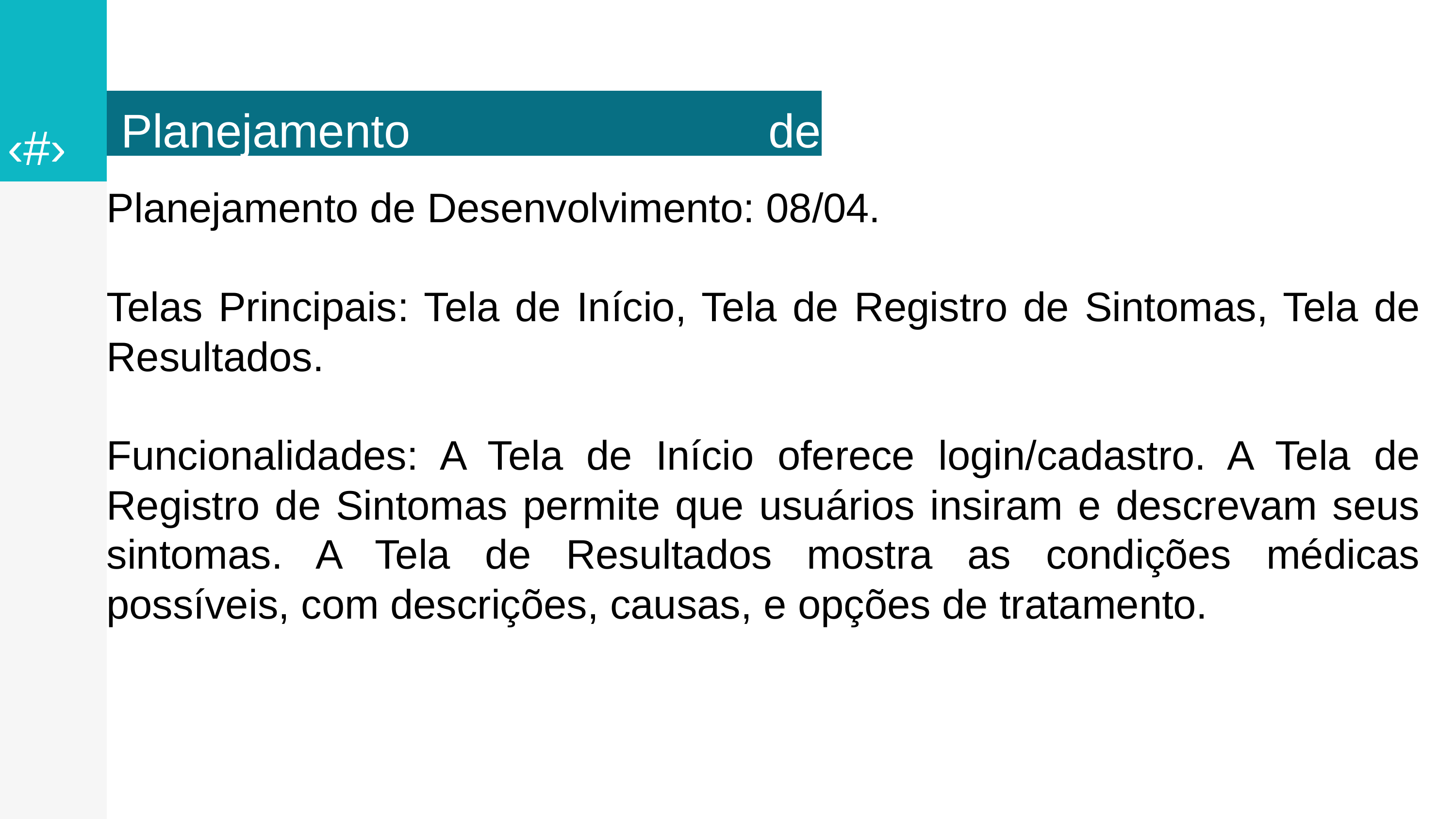

Planejamento de Desenvolvimento
‹#›
Planejamento de Desenvolvimento: 08/04.

Telas Principais: Tela de Início, Tela de Registro de Sintomas, Tela de Resultados.

Funcionalidades: A Tela de Início oferece login/cadastro. A Tela de Registro de Sintomas permite que usuários insiram e descrevam seus sintomas. A Tela de Resultados mostra as condições médicas possíveis, com descrições, causas, e opções de tratamento.